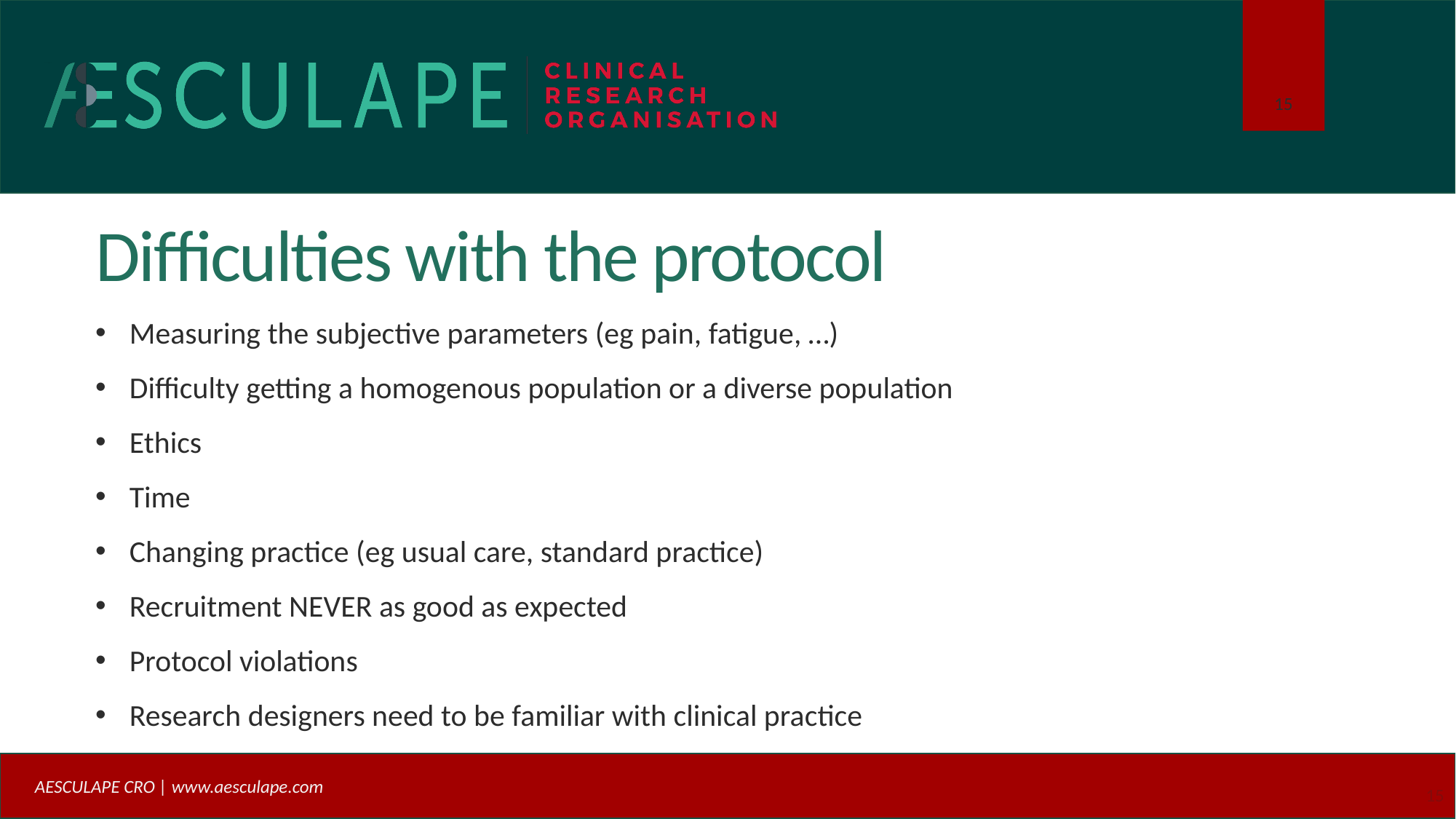

# Difficulties with the protocol
Measuring the subjective parameters (eg pain, fatigue, …)
Difficulty getting a homogenous population or a diverse population
Ethics
Time
Changing practice (eg usual care, standard practice)
Recruitment NEVER as good as expected
Protocol violations
Research designers need to be familiar with clinical practice
15